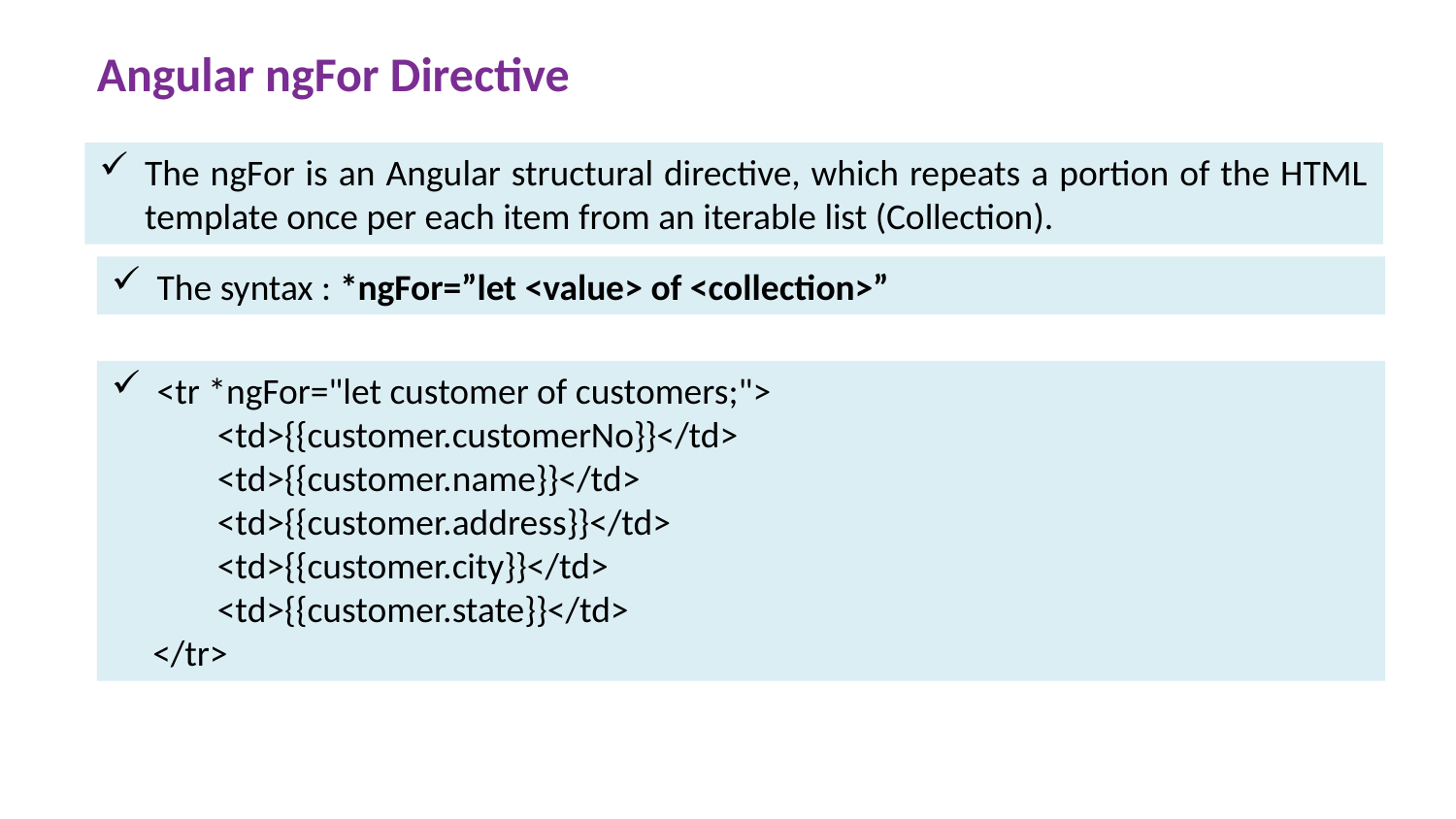

# Angular ngFor Directive
The ngFor is an Angular structural directive, which repeats a portion of the HTML template once per each item from an iterable list (Collection).
The syntax : *ngFor=”let <value> of <collection>”
<tr *ngFor="let customer of customers;">
    <td>{{customer.customerNo}}</td>
    <td>{{customer.name}}</td>
    <td>{{customer.address}}</td>
    <td>{{customer.city}}</td>
    <td>{{customer.state}}</td>
     </tr>